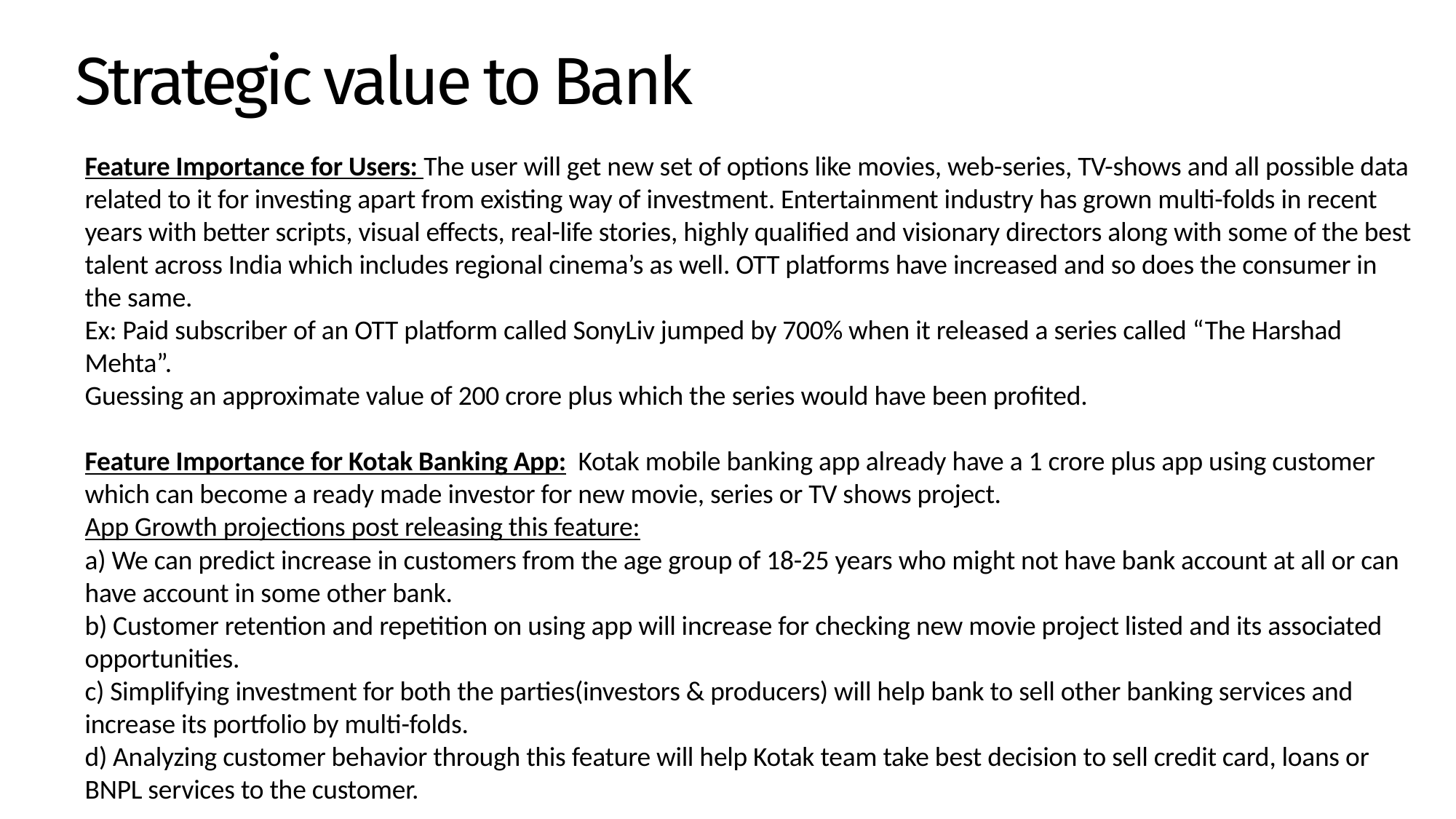

# Strategic value to Bank
Feature Importance for Users: The user will get new set of options like movies, web-series, TV-shows and all possible data related to it for investing apart from existing way of investment. Entertainment industry has grown multi-folds in recent years with better scripts, visual effects, real-life stories, highly qualified and visionary directors along with some of the best talent across India which includes regional cinema’s as well. OTT platforms have increased and so does the consumer in the same.
Ex: Paid subscriber of an OTT platform called SonyLiv jumped by 700% when it released a series called “The Harshad Mehta”.
Guessing an approximate value of 200 crore plus which the series would have been profited.

Feature Importance for Kotak Banking App:  Kotak mobile banking app already have a 1 crore plus app using customer which can become a ready made investor for new movie, series or TV shows project.
App Growth projections post releasing this feature:
a) We can predict increase in customers from the age group of 18-25 years who might not have bank account at all or can have account in some other bank.
b) Customer retention and repetition on using app will increase for checking new movie project listed and its associated opportunities.
c) Simplifying investment for both the parties(investors & producers) will help bank to sell other banking services and increase its portfolio by multi-folds.
d) Analyzing customer behavior through this feature will help Kotak team take best decision to sell credit card, loans or BNPL services to the customer.